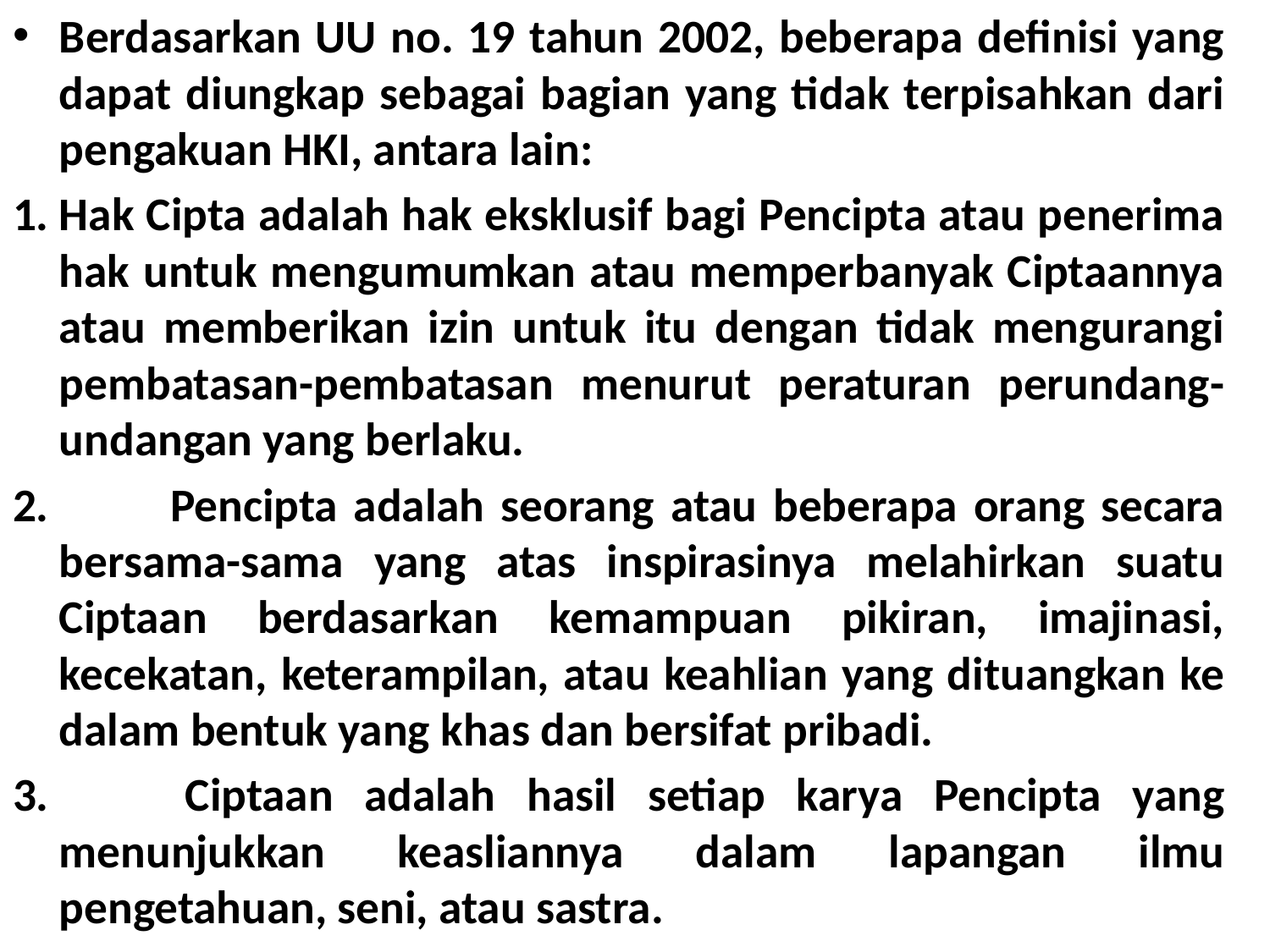

Berdasarkan UU no. 19 tahun 2002, beberapa definisi yang dapat diungkap sebagai bagian yang tidak terpisahkan dari pengakuan HKI, antara lain:
1.	Hak Cipta adalah hak eksklusif bagi Pencipta atau penerima hak untuk mengumumkan atau memperbanyak Ciptaannya atau memberikan izin untuk itu dengan tidak mengurangi pembatasan-pembatasan menurut peraturan perundang-undangan yang berlaku.
2. 	Pencipta adalah seorang atau beberapa orang secara bersama-sama yang atas inspirasinya melahirkan suatu Ciptaan berdasarkan kemampuan pikiran, imajinasi, kecekatan, keterampilan, atau keahlian yang dituangkan ke dalam bentuk yang khas dan bersifat pribadi.
3. 	Ciptaan adalah hasil setiap karya Pencipta yang menunjukkan keasliannya dalam lapangan ilmu pengetahuan, seni, atau sastra.